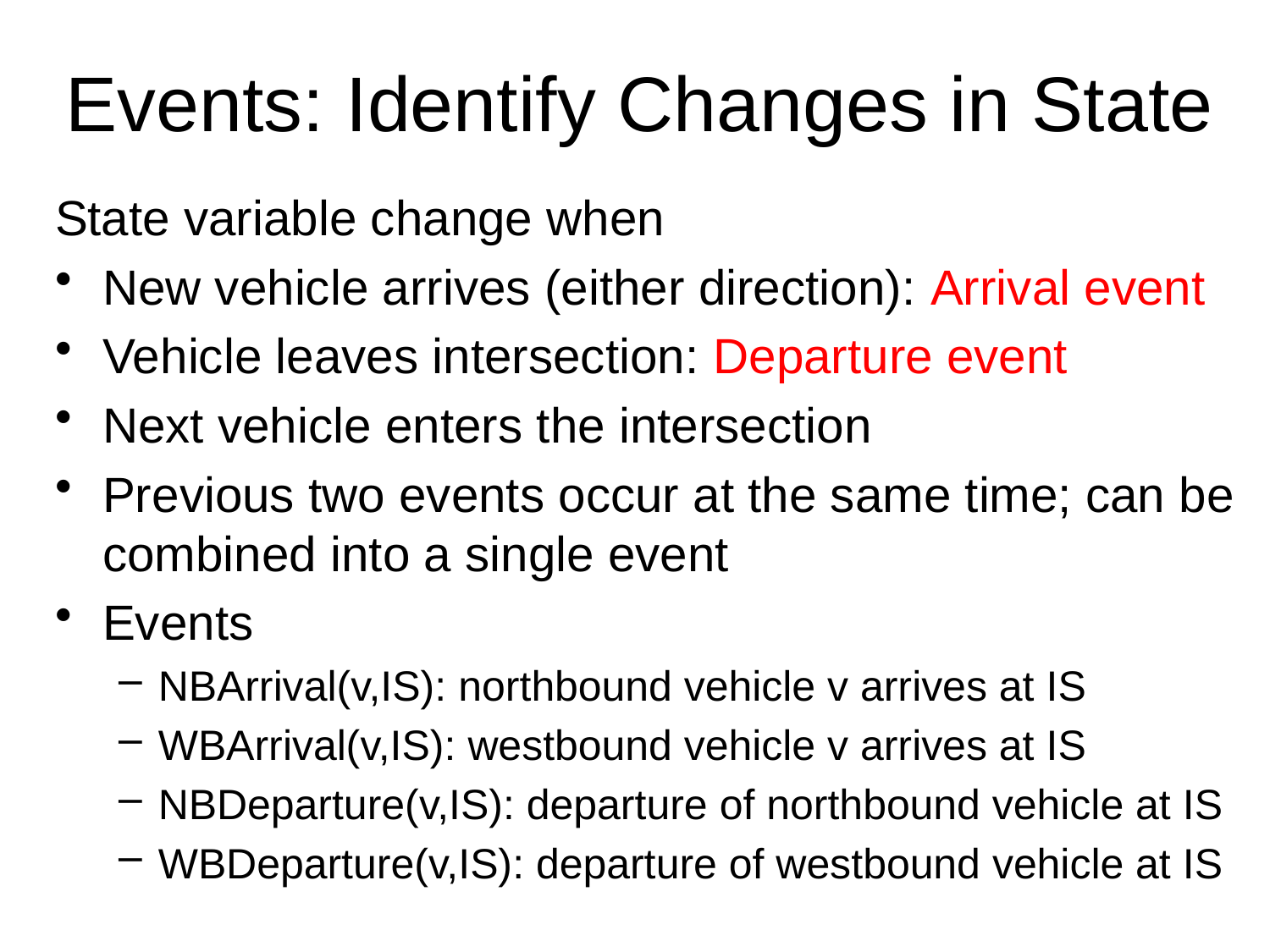

# Events: Identify Changes in State
State variable change when
New vehicle arrives (either direction): Arrival event
Vehicle leaves intersection: Departure event
Next vehicle enters the intersection
Previous two events occur at the same time; can be combined into a single event
Events
NBArrival(v,IS): northbound vehicle v arrives at IS
WBArrival(v,IS): westbound vehicle v arrives at IS
NBDeparture(v,IS): departure of northbound vehicle at IS
WBDeparture(v,IS): departure of westbound vehicle at IS